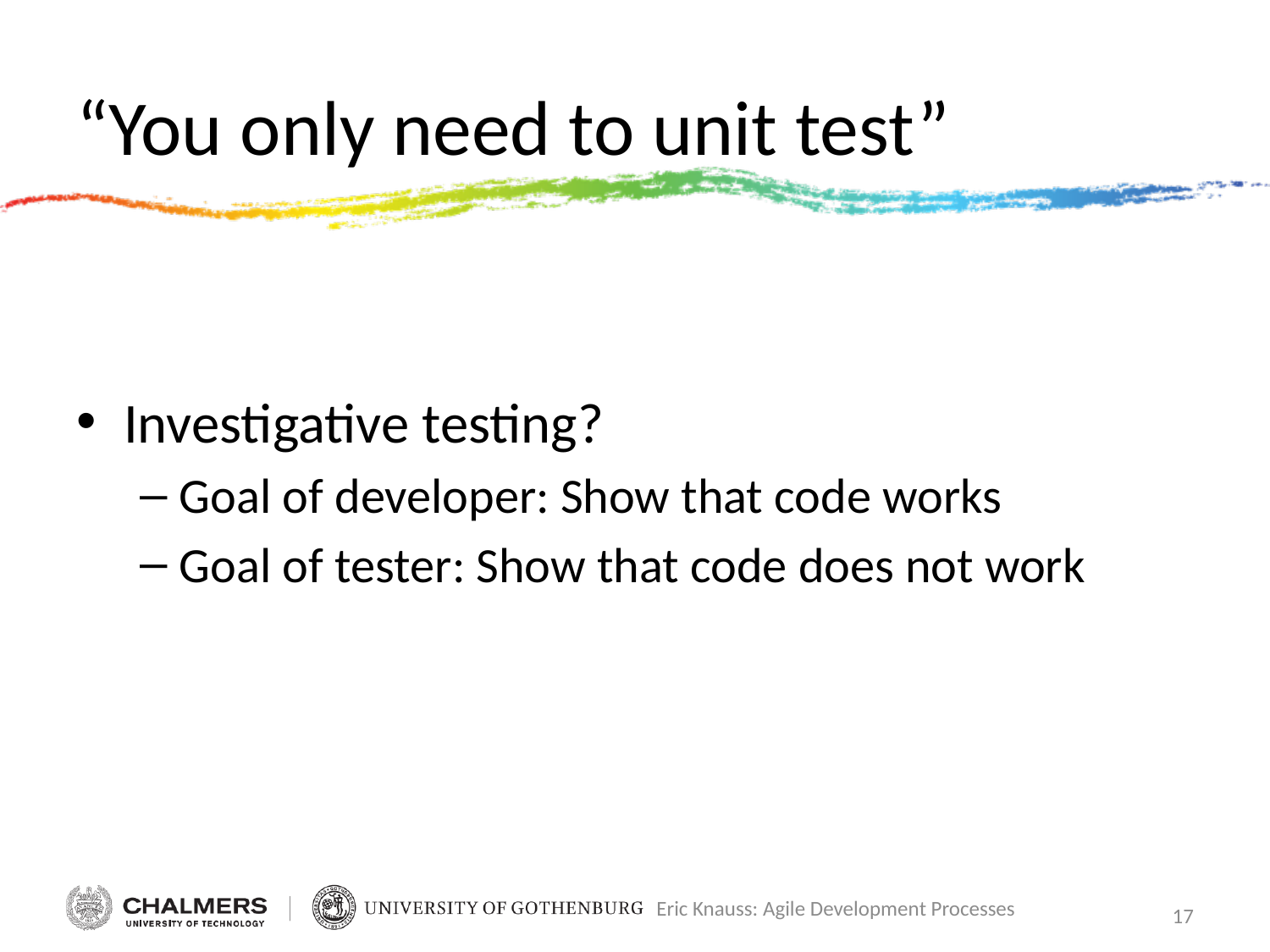

# “You only need to unit test”

Investigative testing?
Goal of developer: Show that code works
Goal of tester: Show that code does not work
Eric Knauss: Agile Development Processes
17